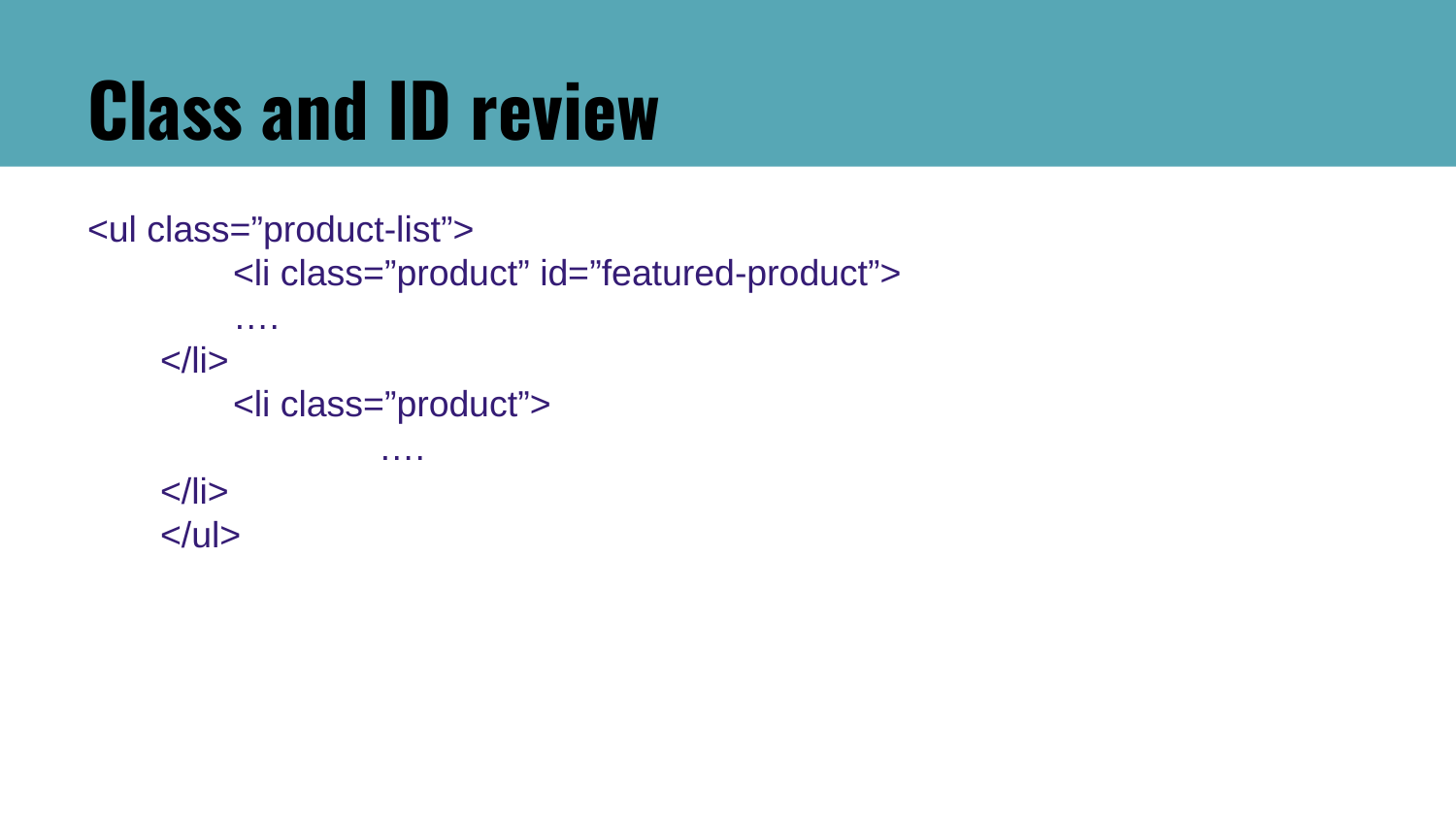

# Class and ID review

<ul class=”product-list”>
	<li class=”product” id=”featured-product”>
	….
</li>
	<li class=”product”>
		….
</li>
</ul>